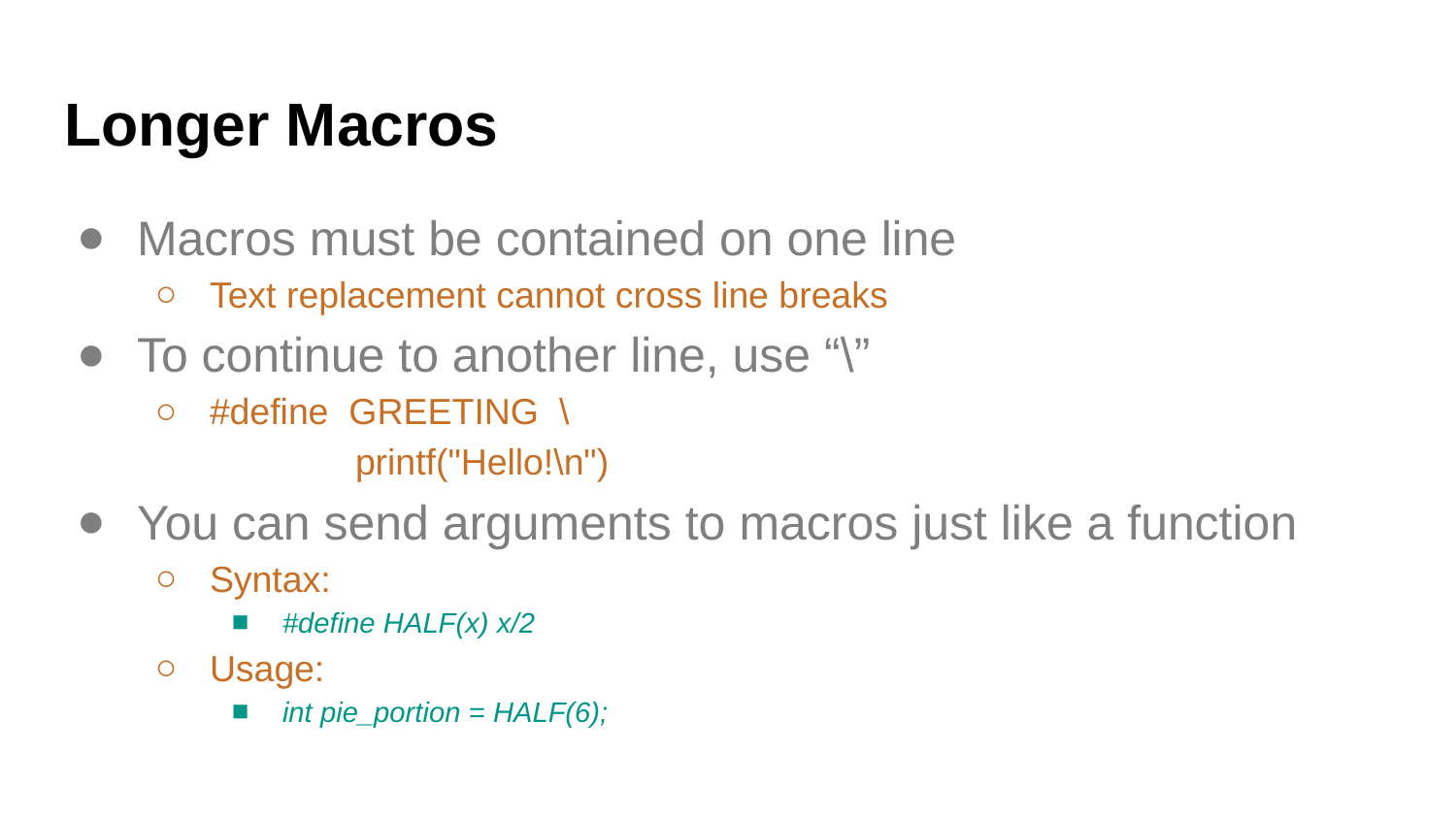

# Longer Macros
Macros must be contained on one line
Text replacement cannot cross line breaks
To continue to another line, use “\”
#define  GREETING  \
	printf("Hello!\n")
You can send arguments to macros just like a function
Syntax:
#define HALF(x) x/2
Usage:
int pie_portion = HALF(6);